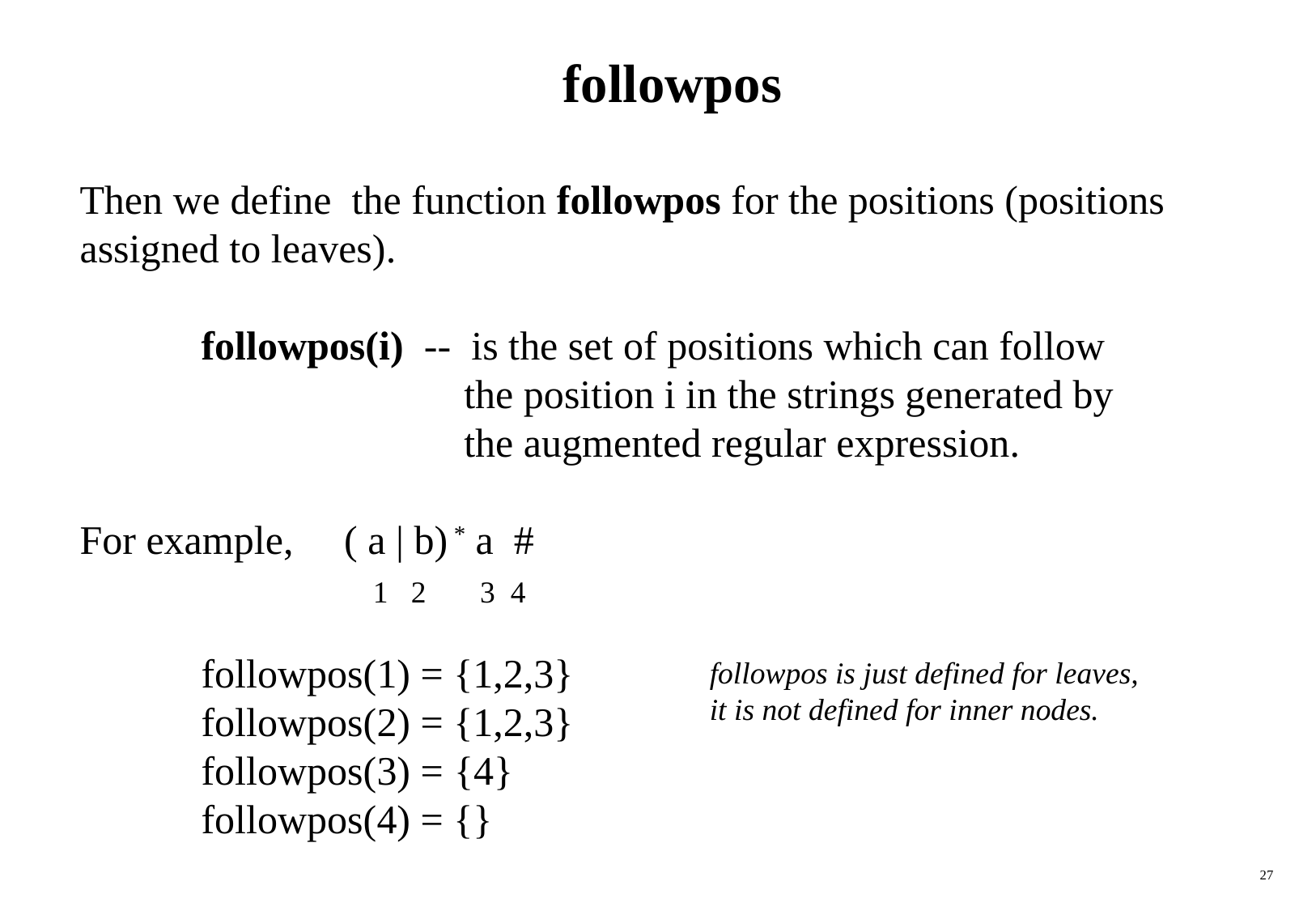

# followpos
Then we define  the function followpos for the positions (positions
assigned to leaves).

	followpos(i)  --  is the set of positions which can follow
			  the position i in the strings generated by
			  the augmented regular expression.

For example,     ( a | b) * a  #
		     1   2       3  4

	followpos(1) = {1,2,3}
	followpos(2) = {1,2,3}
	followpos(3) =	 {4}
	followpos(4) = {}
followpos is just defined for leaves,
it is not defined for inner nodes.
27